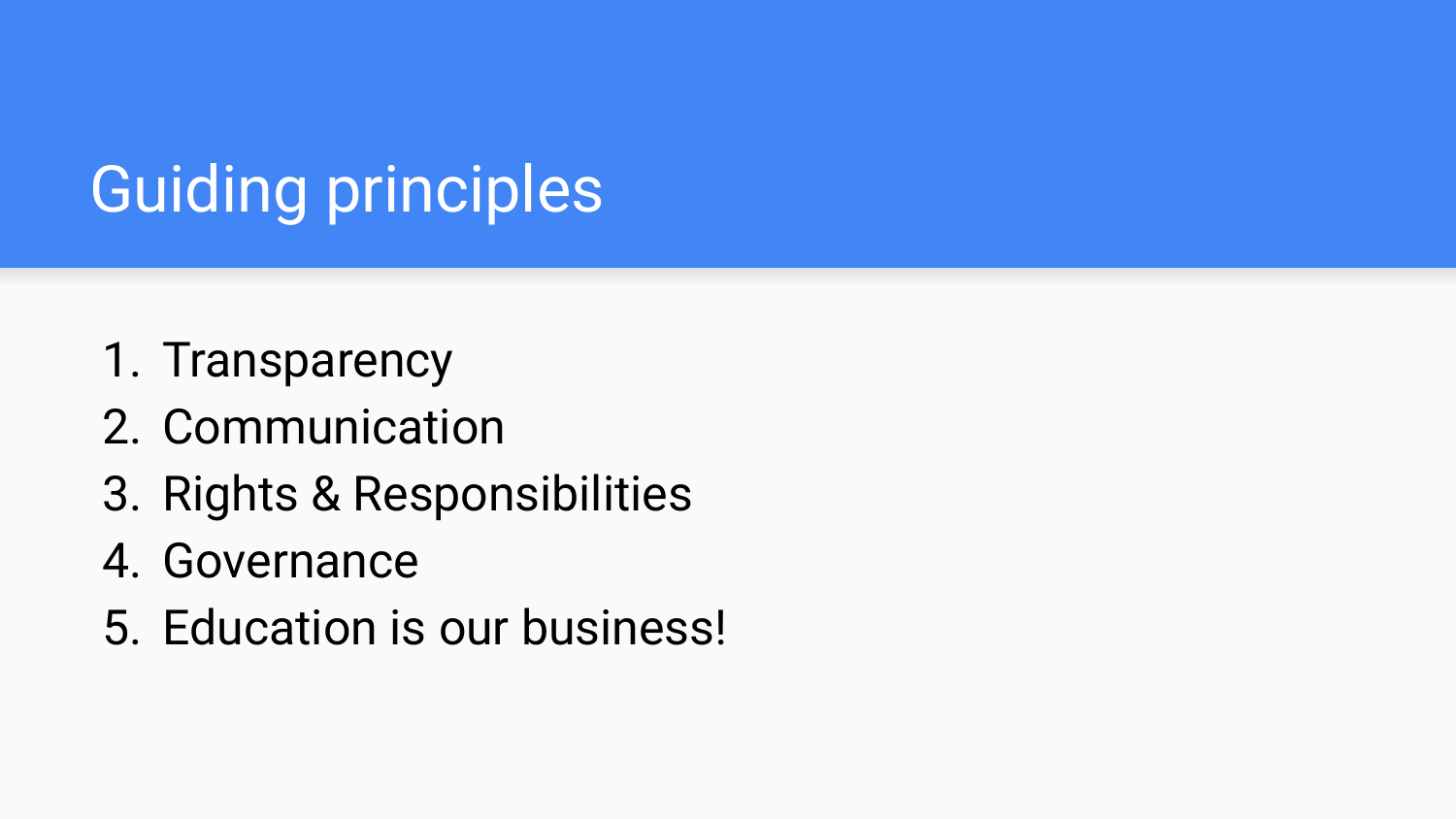

# Guiding principles
Transparency
Communication
Rights & Responsibilities
Governance
Education is our business!